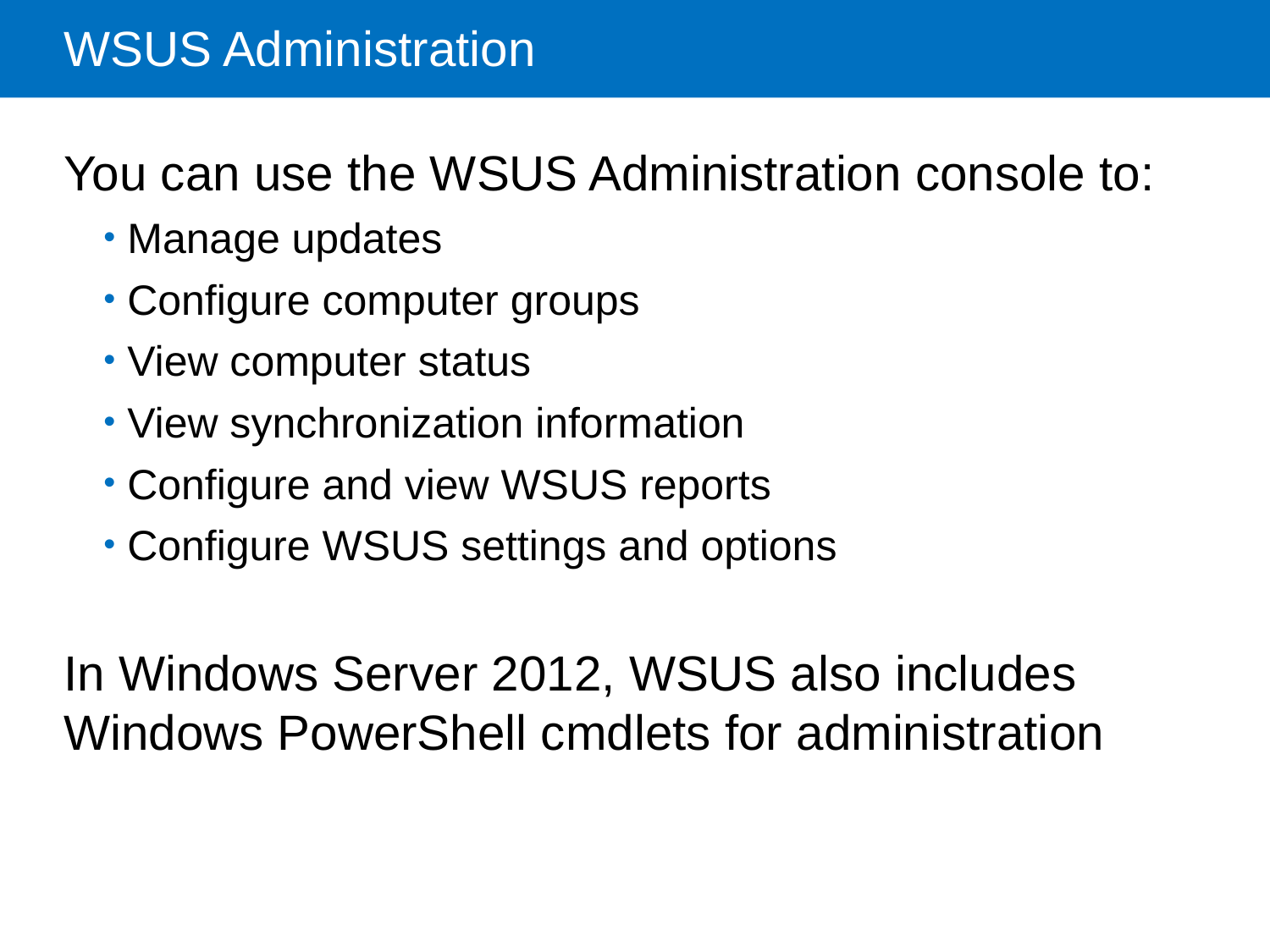

# WSUS Administration
You can use the WSUS Administration console to:
Manage updates
Configure computer groups
View computer status
View synchronization information
Configure and view WSUS reports
Configure WSUS settings and options

In Windows Server 2012, WSUS also includes Windows PowerShell cmdlets for administration